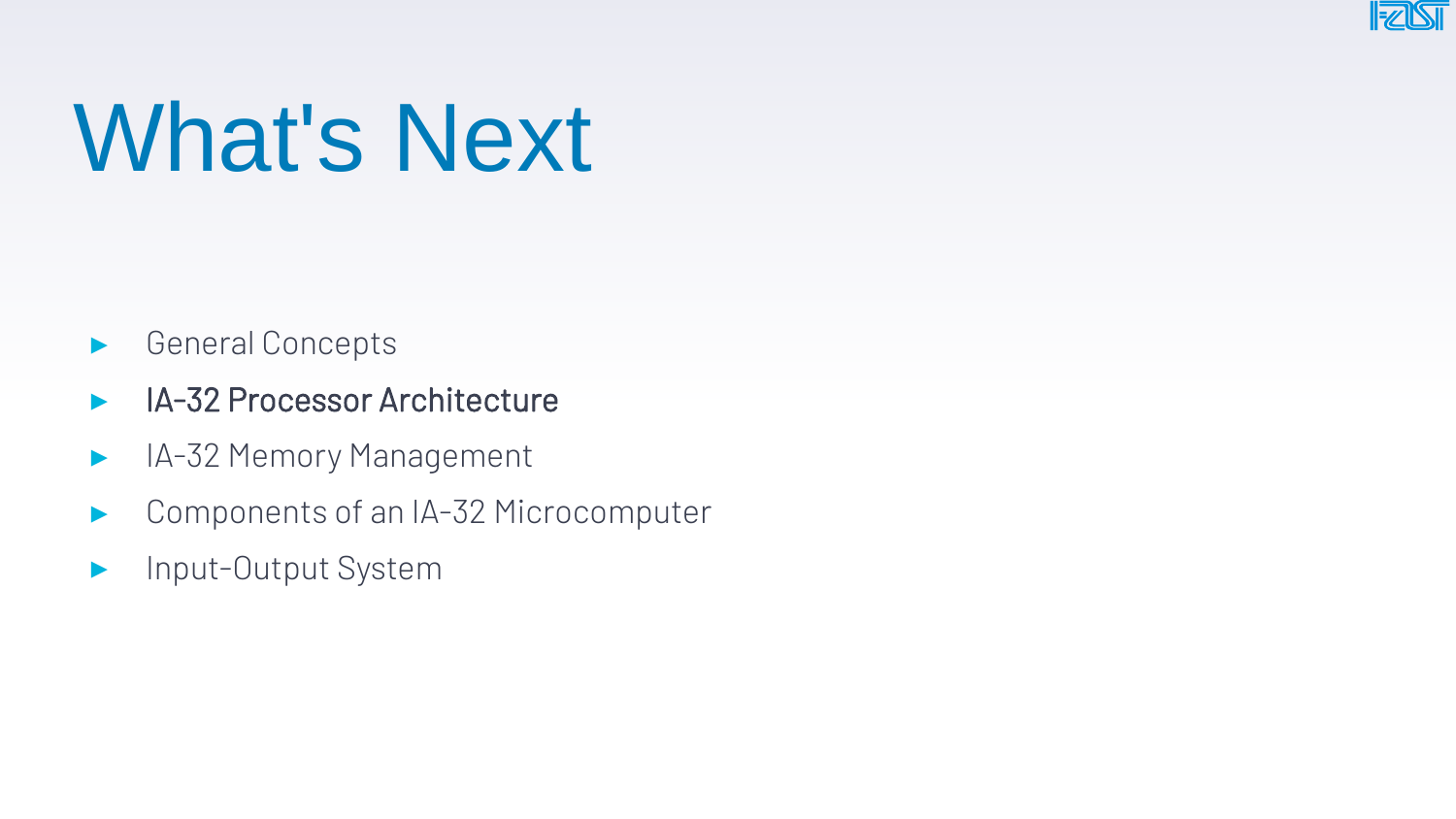

# What's Next
General Concepts
IA-32 Processor Architecture
IA-32 Memory Management
Components of an IA-32 Microcomputer
Input-Output System
13